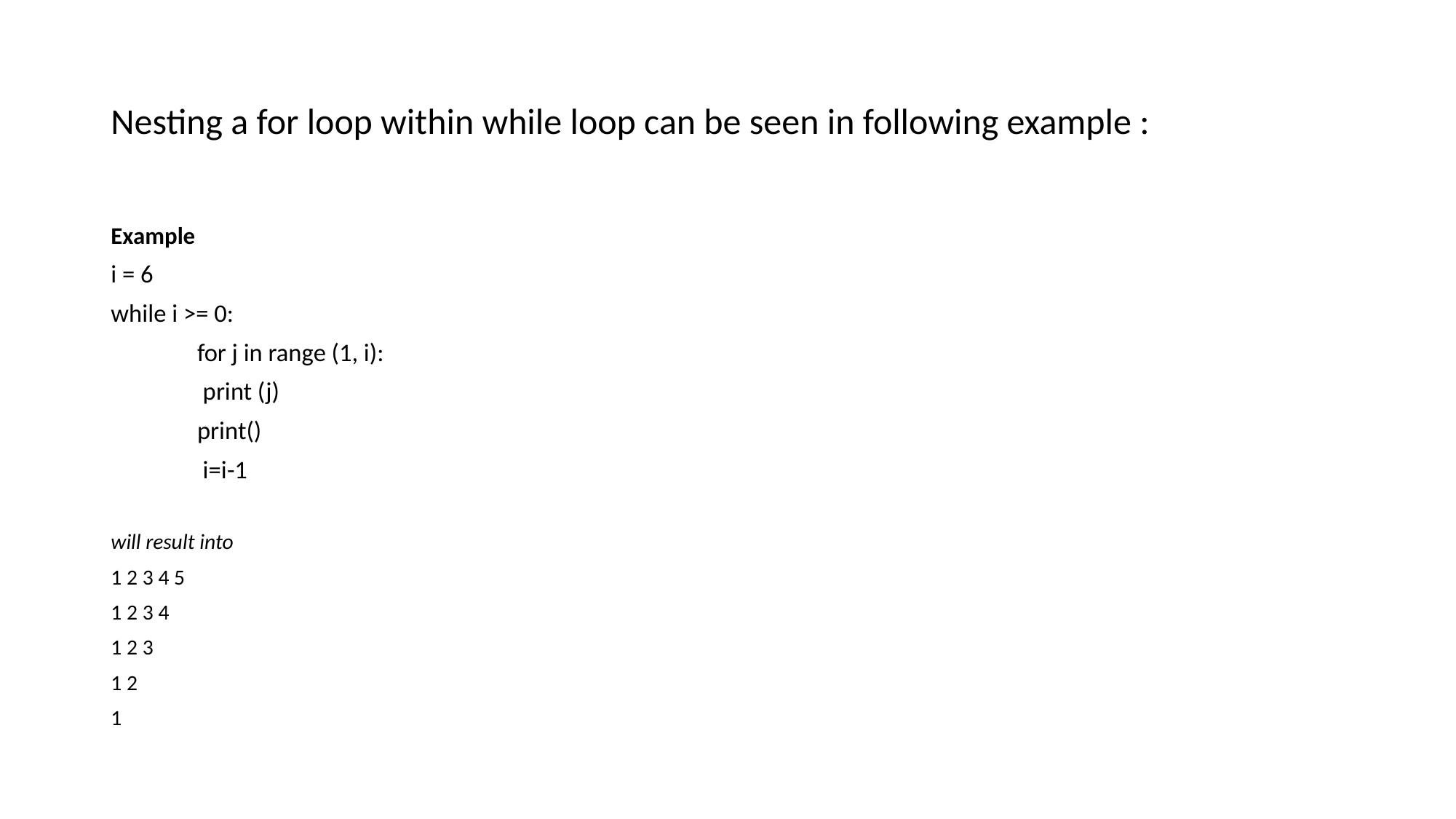

# Nesting a for loop within while loop can be seen in following example :
Example
i = 6
while i >= 0:
	for j in range (1, i):
		 print (j)
	print()
	 i=i-1

will result into
1 2 3 4 5
1 2 3 4
1 2 3
1 2
1